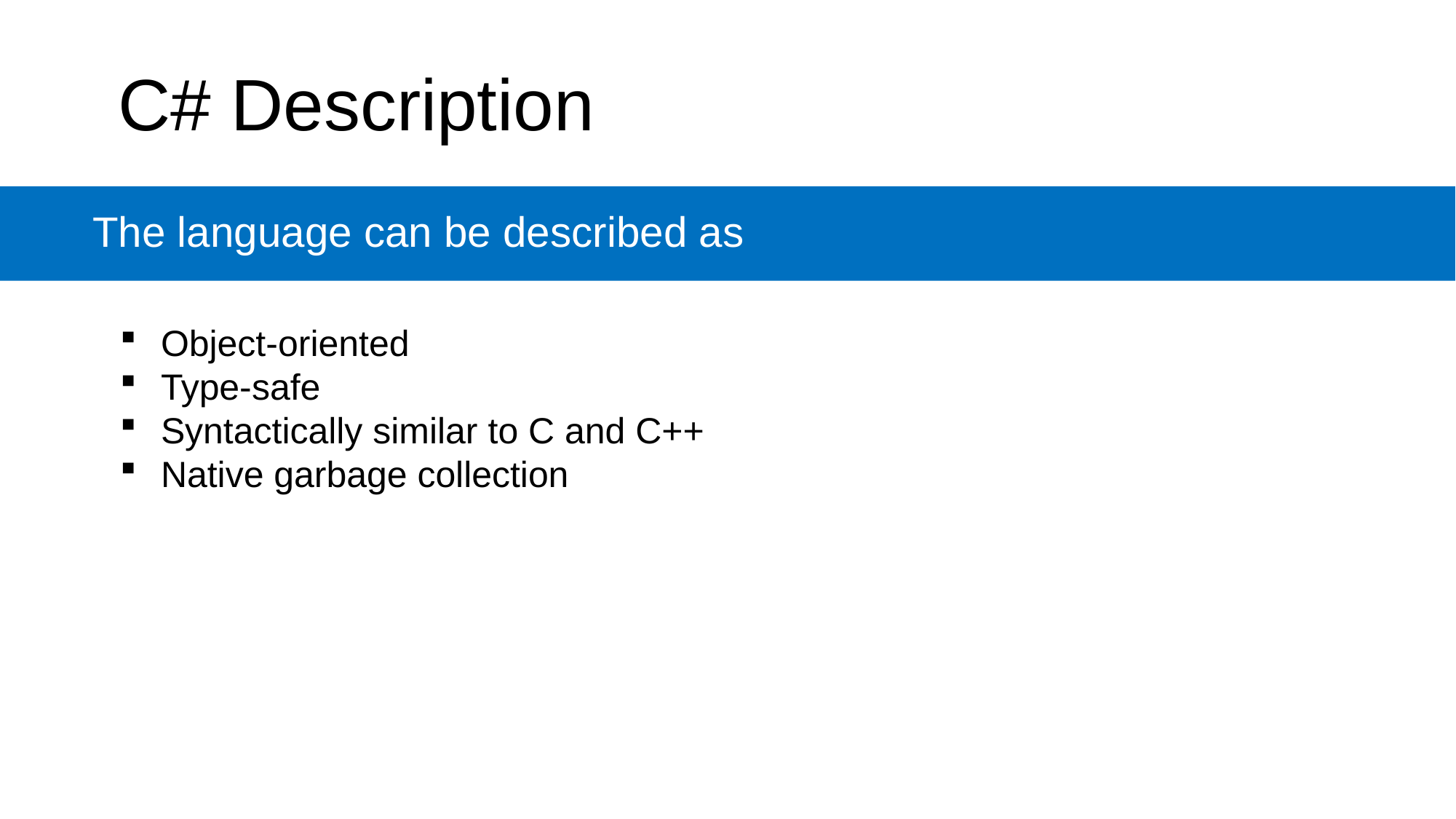

# C# Description

The language can be described as
Object-oriented
Type-safe
Syntactically similar to C and C++
Native garbage collection